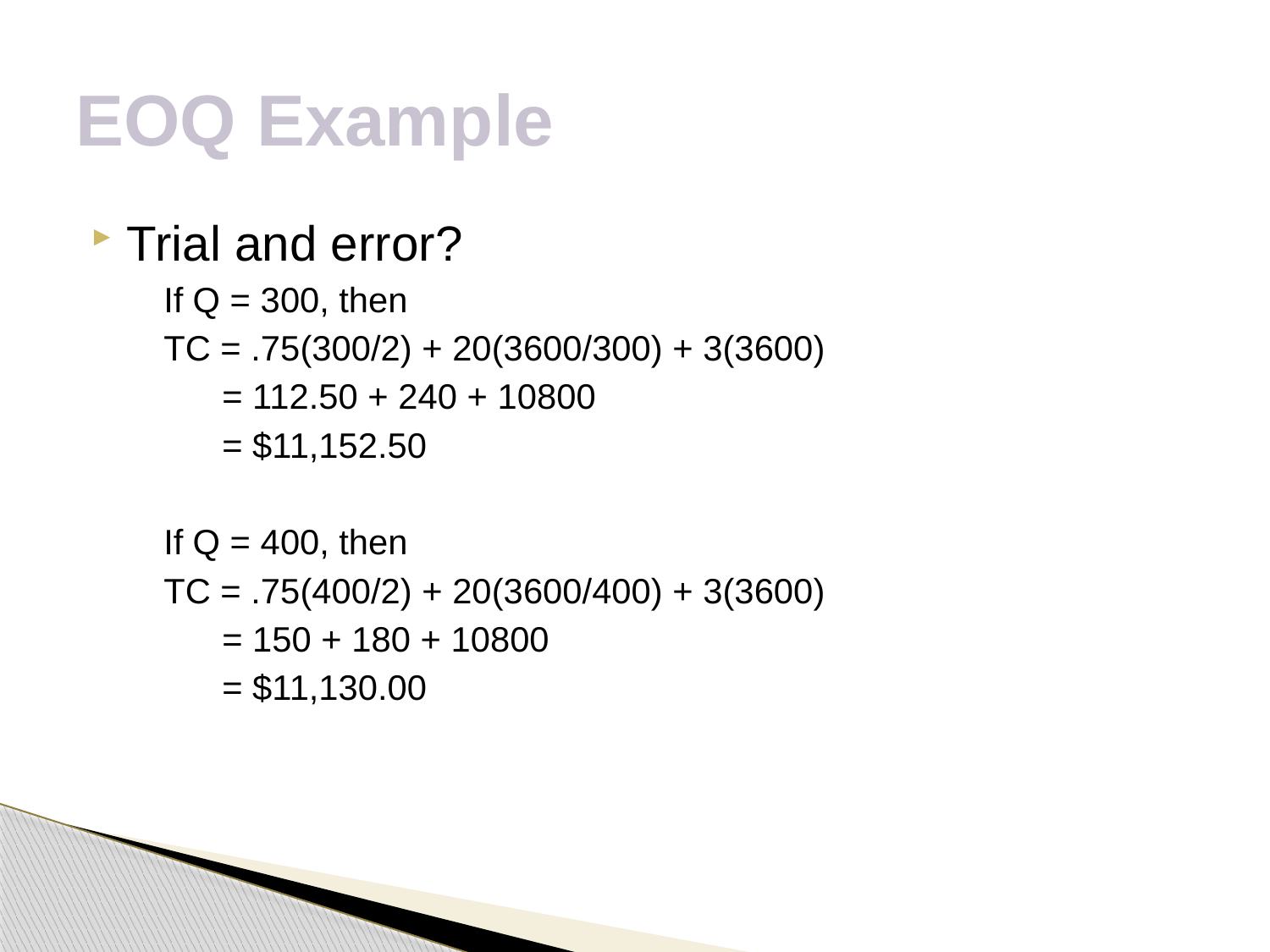

# EOQ Example
Trial and error?
If Q = 300, then
TC = .75(300/2) + 20(3600/300) + 3(3600)
      = 112.50 + 240 + 10800
      = $11,152.50

If Q = 400, then
TC = .75(400/2) + 20(3600/400) + 3(3600)
      = 150 + 180 + 10800
      = $11,130.00